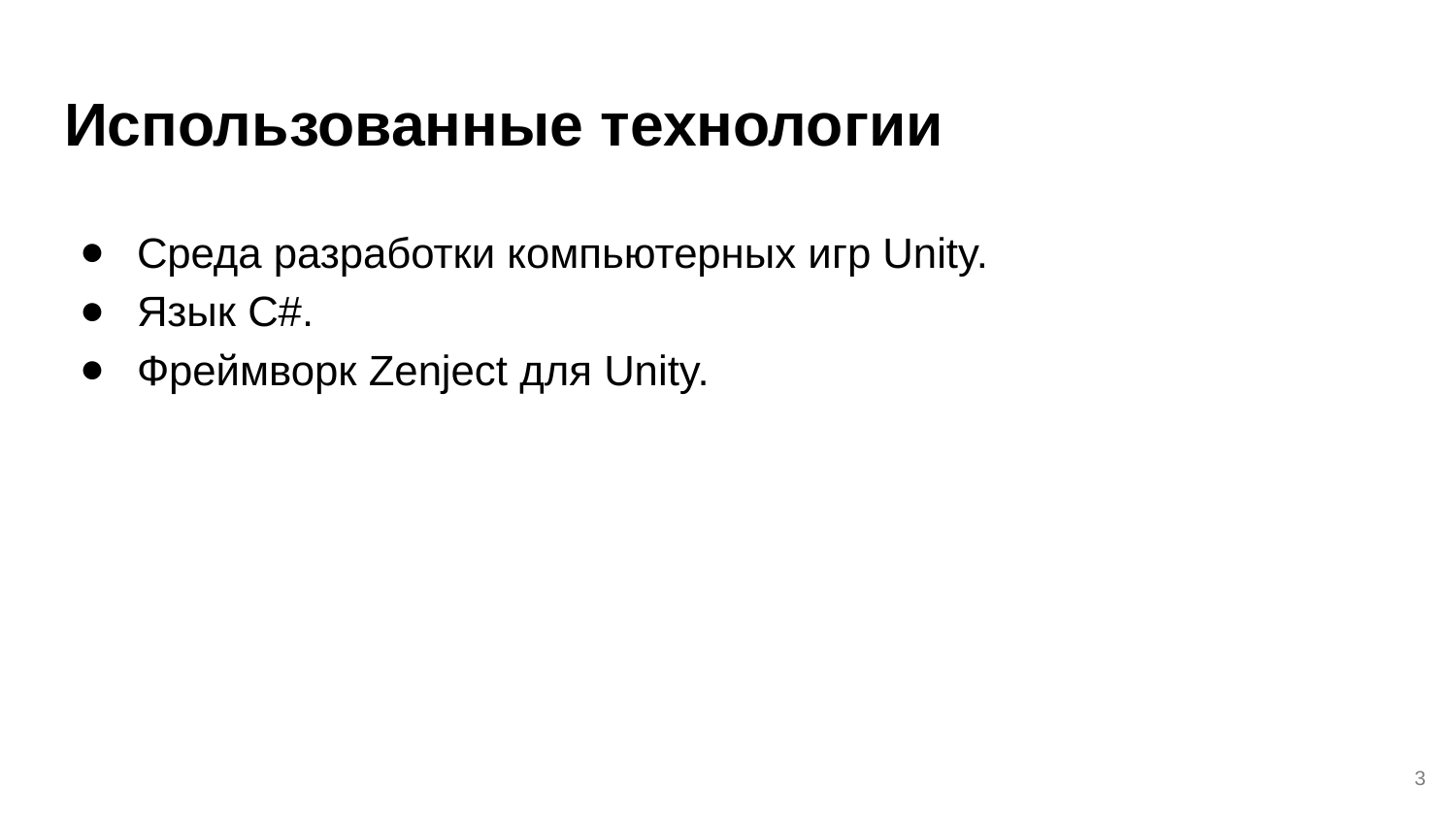

# Использованные технологии
Среда разработки компьютерных игр Unity.
Язык C#.
Фреймворк Zenject для Unity.
3